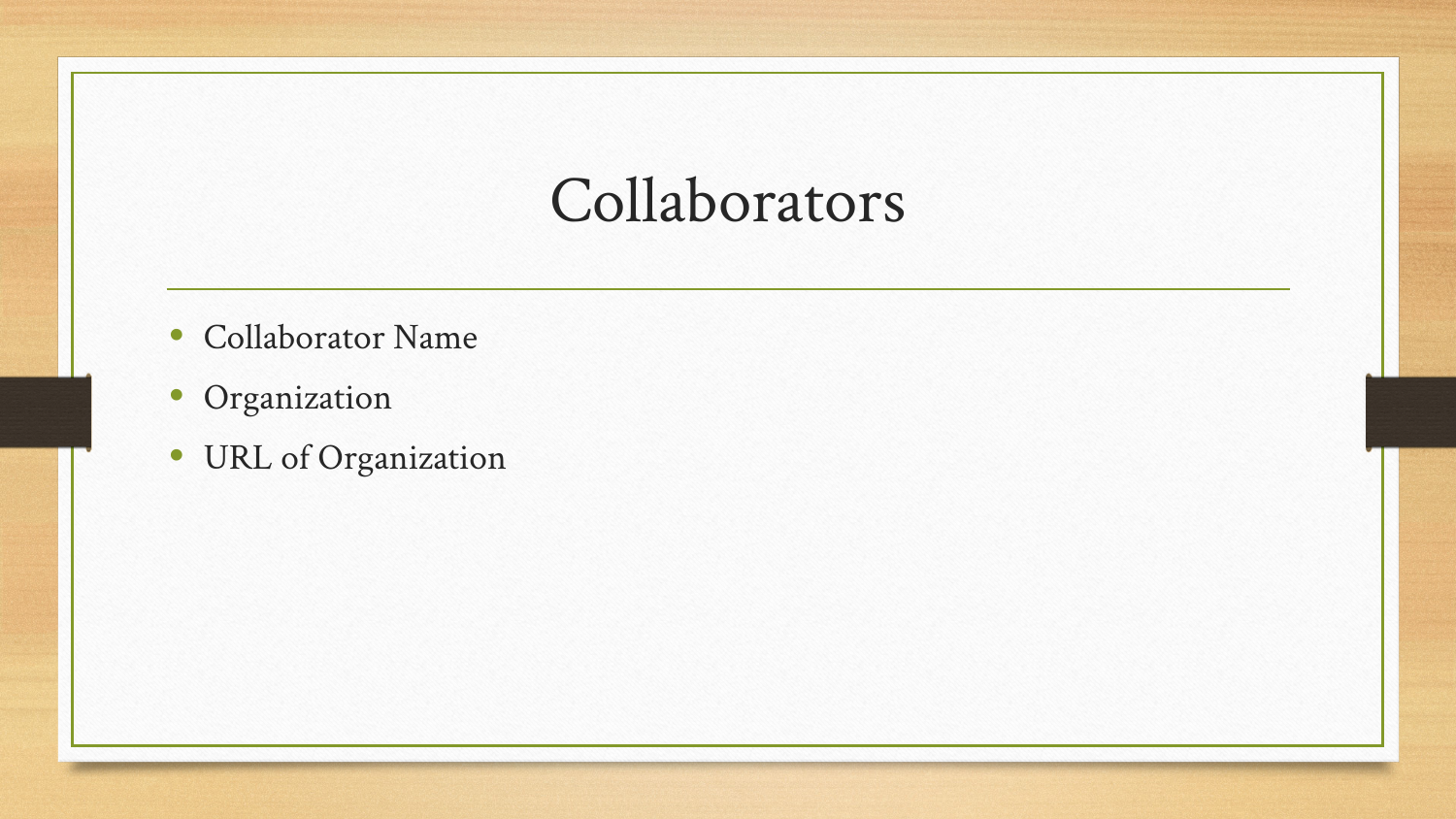

# Collaborators
Collaborator Name
Organization
URL of Organization